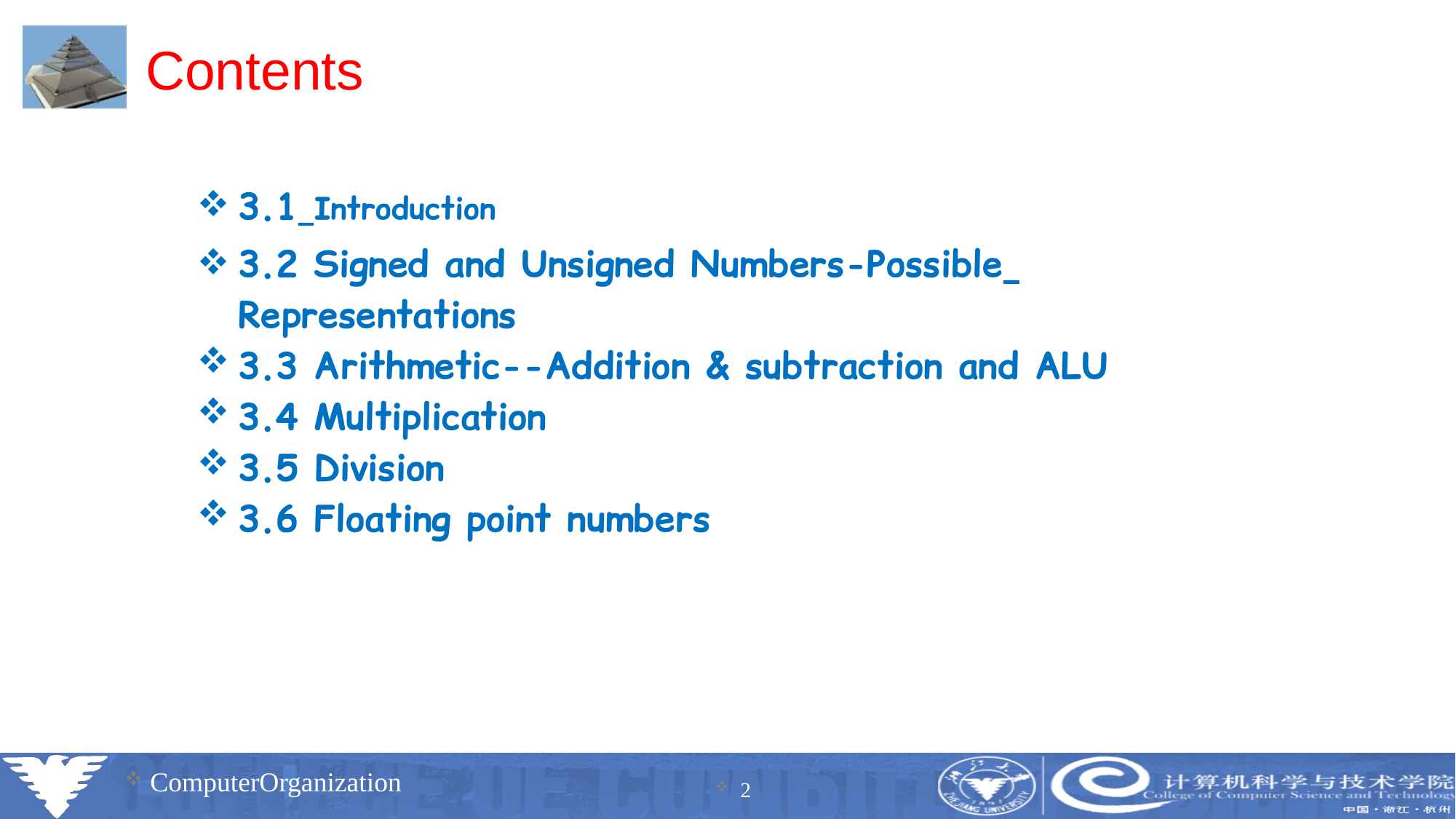

# Contents
3.1 Introduction
3.2 Signed and Unsigned Numbers-Possible       Representations
3.3 Arithmetic--Addition & subtraction and ALU
3.4 Multiplication
3.5 Division
3.6 Floating point numbers